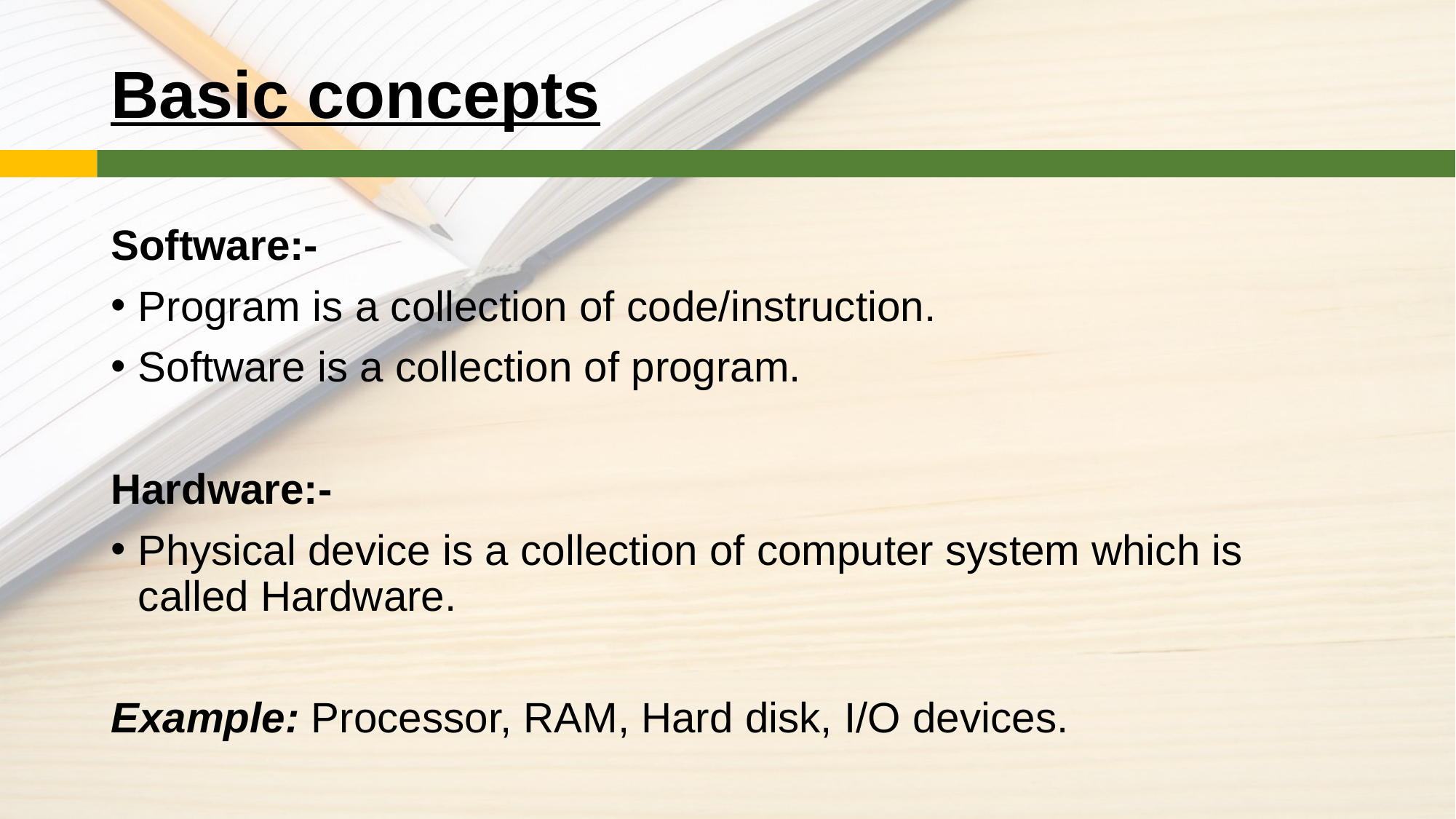

# Basic concepts
Software:-
Program is a collection of code/instruction.
Software is a collection of program.

Hardware:-
Physical device is a collection of computer system which is called Hardware.

Example: Processor, RAM, Hard disk, I/O devices.